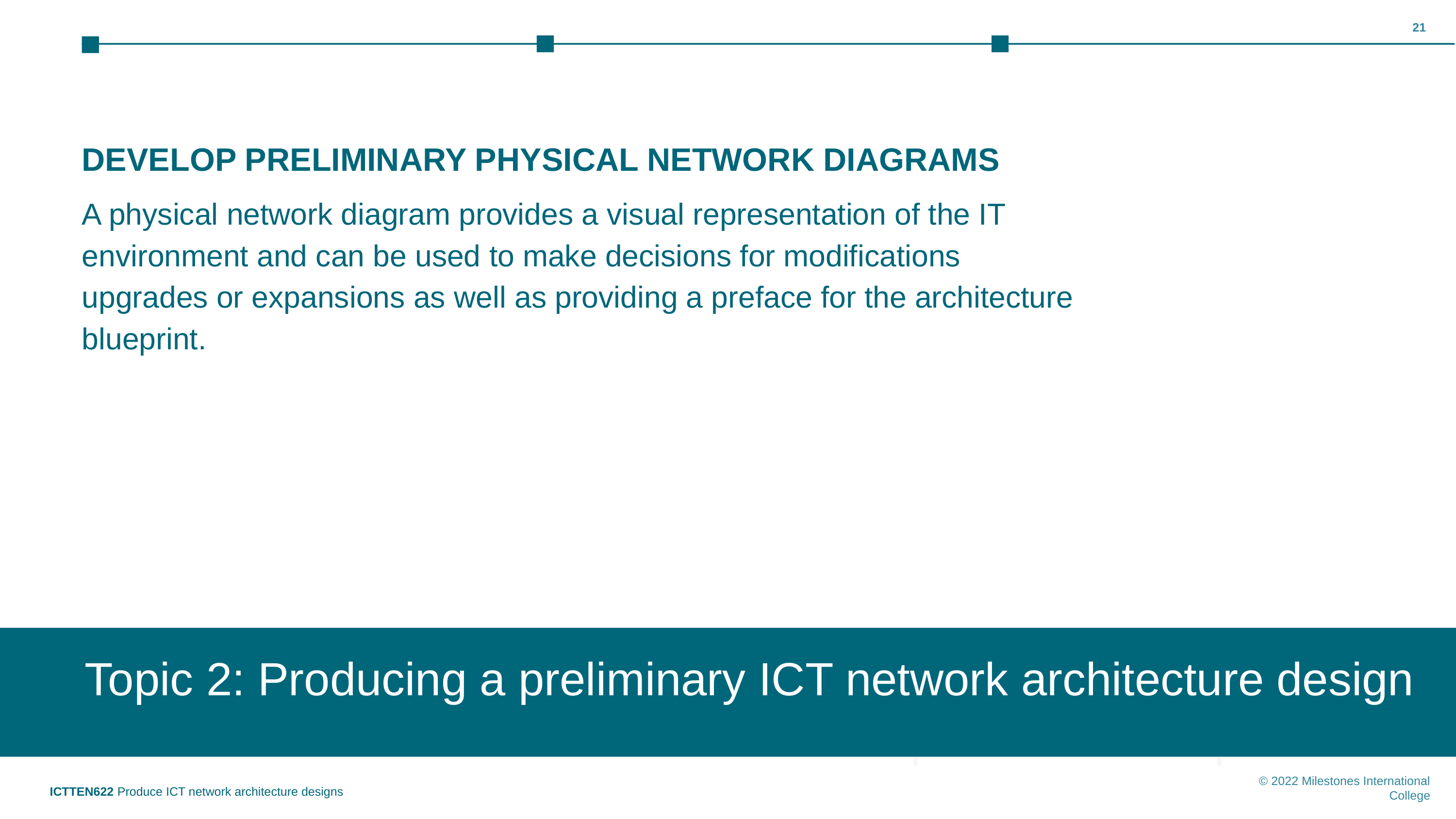

21

DEVELOP PRELIMINARY PHYSICAL NETWORK DIAGRAMS
A physical network diagram provides a visual representation of the IT environment and can be used to make decisions for modifications upgrades or expansions as well as providing a preface for the architecture blueprint.

Topic 2: Producing a preliminary ICT network architecture design
Topic 1: Insert topic title
ICTTEN622 Produce ICT network architecture designs
© 2022 Milestones International College